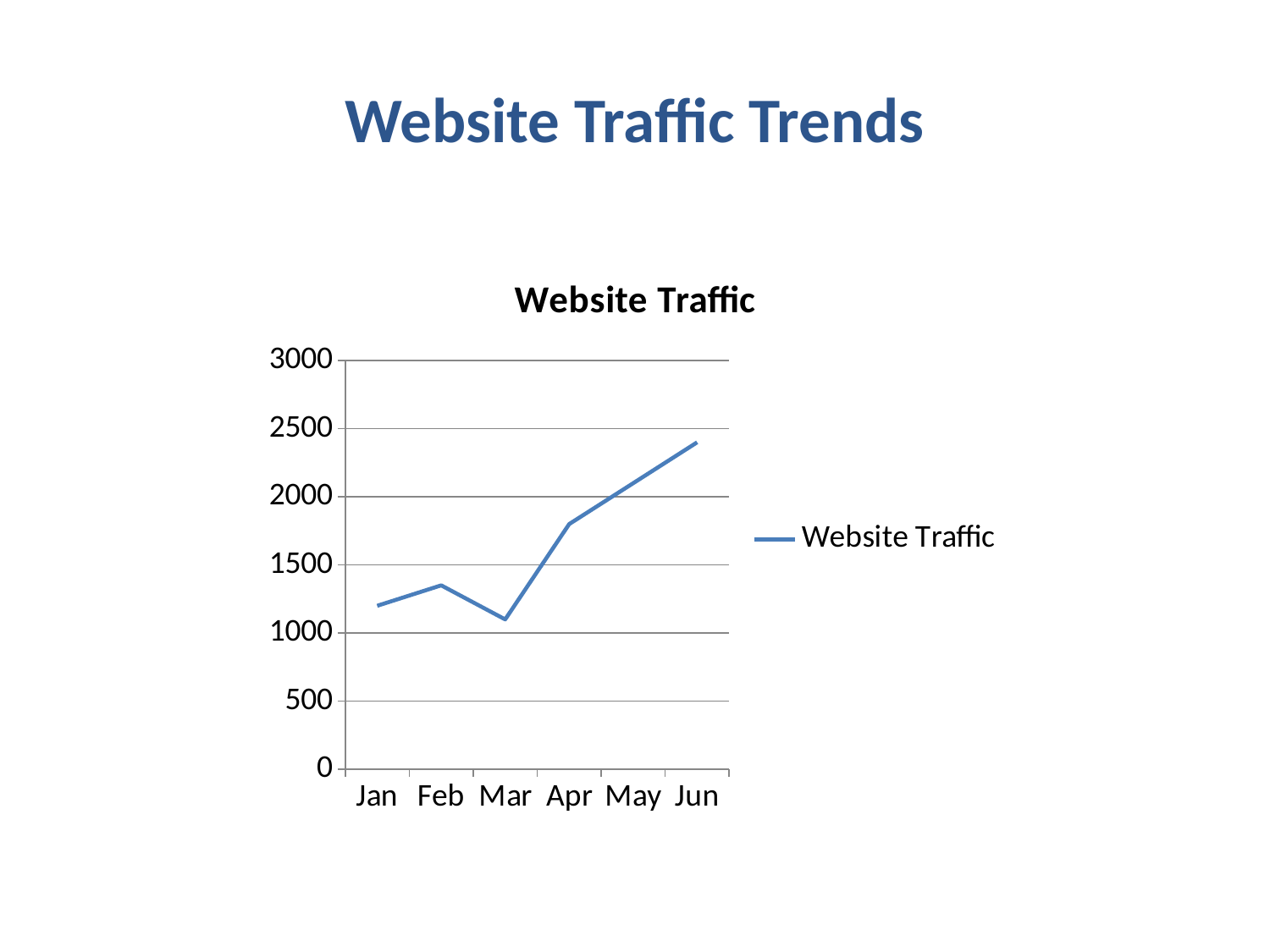

# Website Traffic Trends

### Chart

| Category | Website Traffic |
|---|---|
| Jan | 1200.0 |
| Feb | 1350.0 |
| Mar | 1100.0 |
| Apr | 1800.0 |
| May | 2100.0 |
| Jun | 2400.0 |